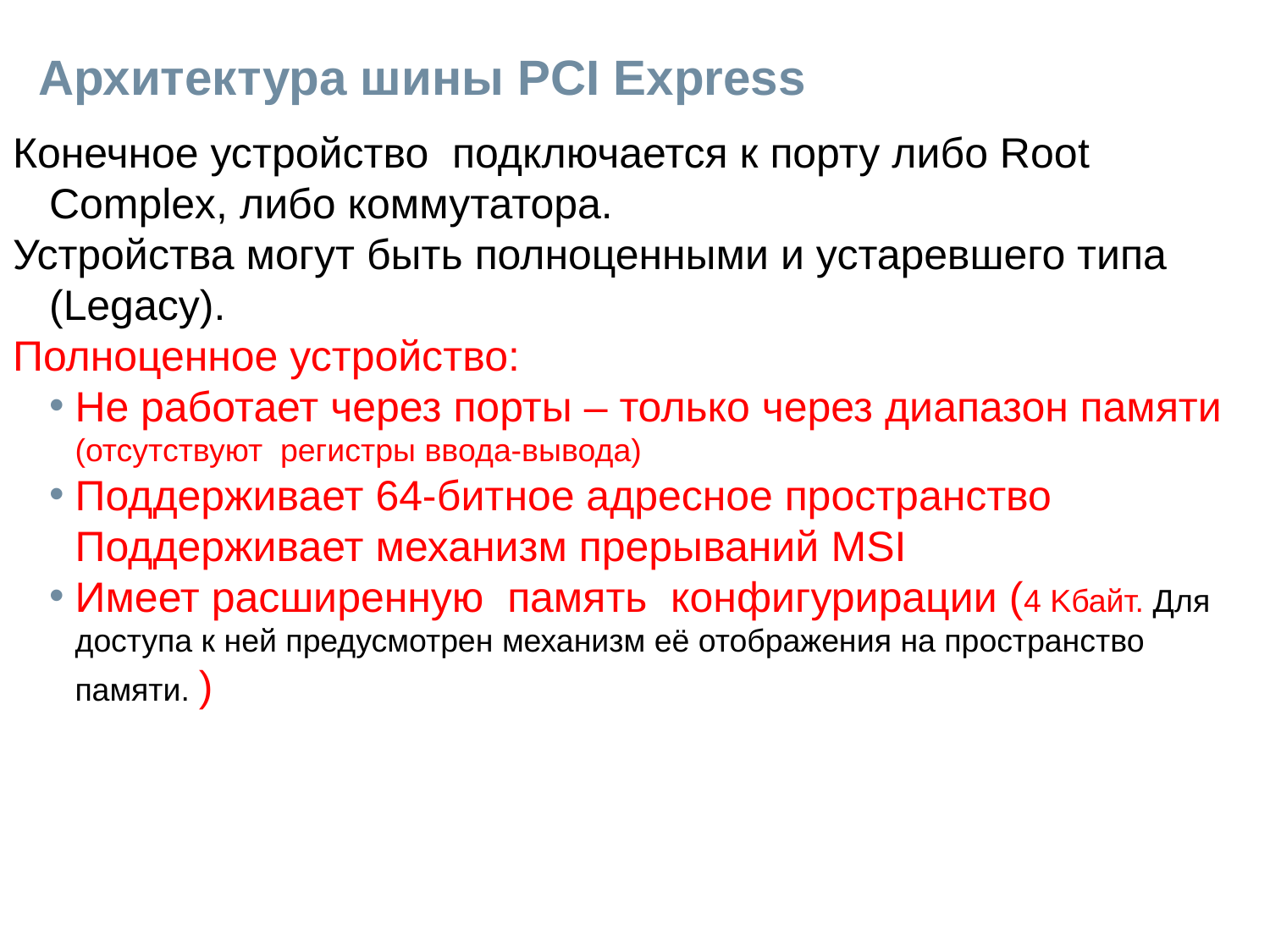

# Архитектура шины PCI Express
Конечное устройство  подключается к порту либо Rооt Complex, либо коммутатора.
Устройства могут быть полноценными и устаревшего типа (Legacy).
Полноценное устройство:
Не работает через порты – только через диапазон памяти (отсутствуют  регистры ввода-вывода)
Поддерживает 64-битное адресное пространство Поддерживает механизм прерываний MSI
Имеет расширенную  память  конфигурирации (4 Kбайт. Для доступа к ней предусмотрен механизм её отображения на пространство памяти. )